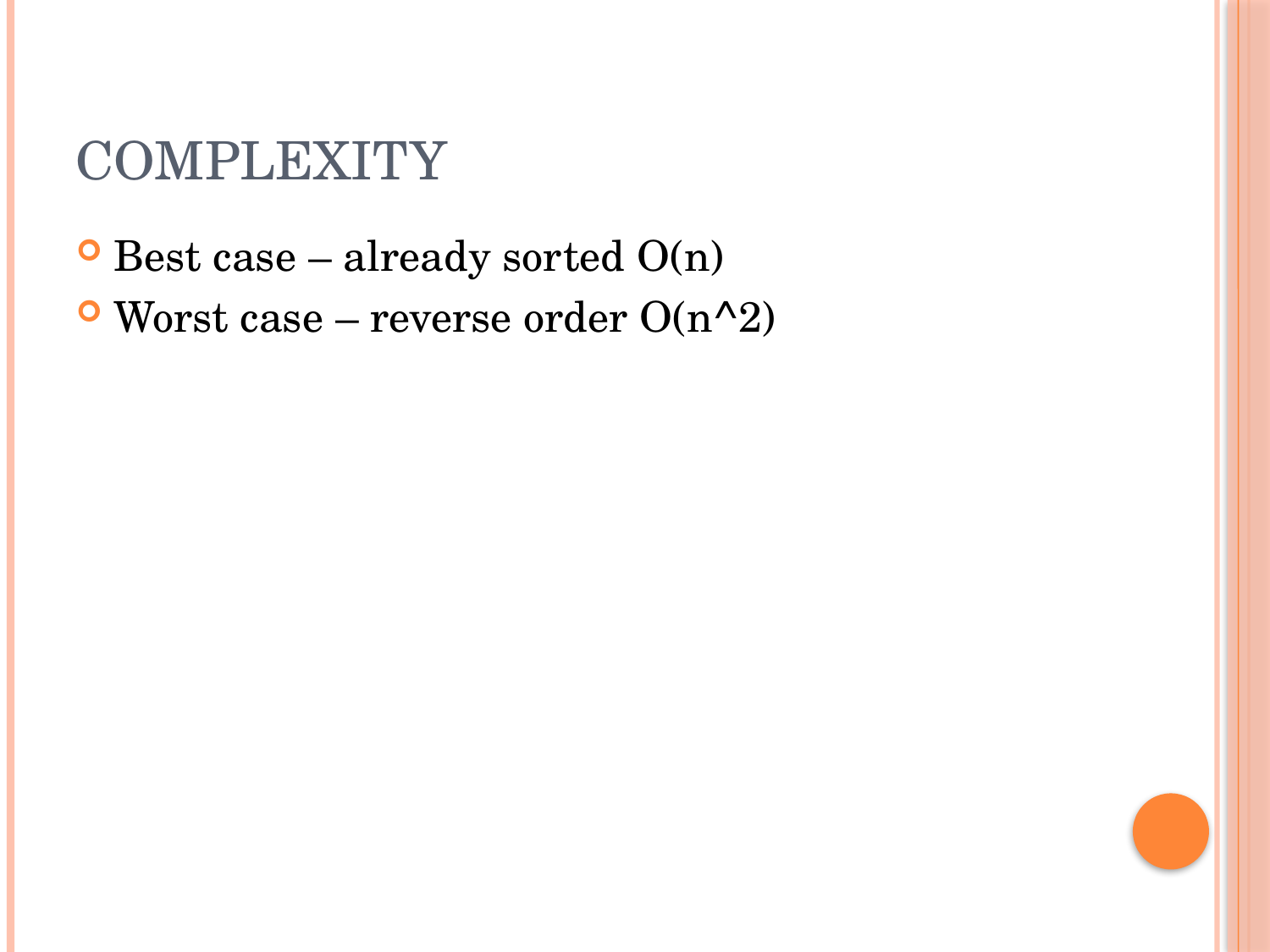

# Complexity
Best case – already sorted O(n)
Worst case – reverse order O(n^2)